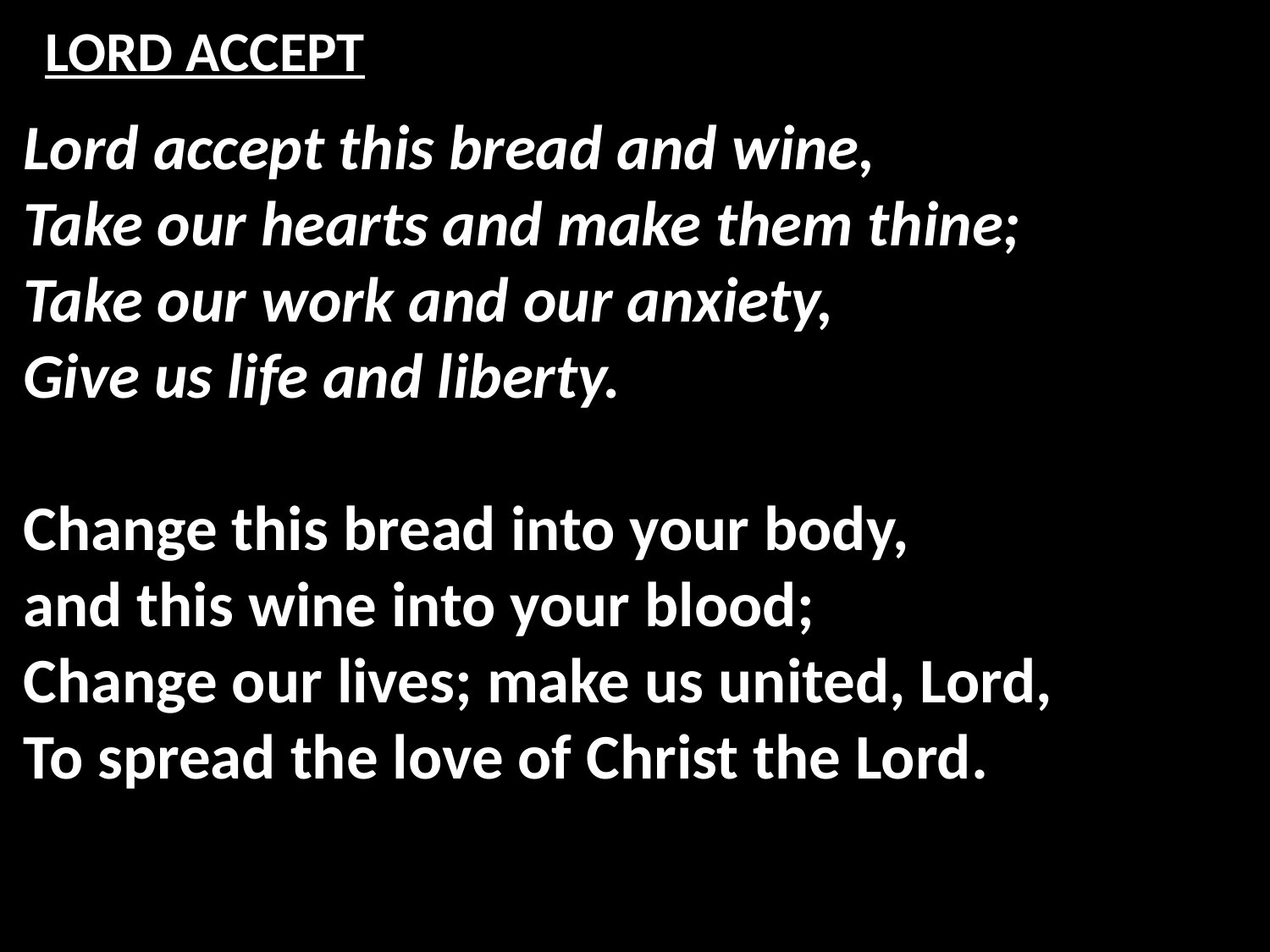

# LORD ACCEPT
Lord accept this bread and wine,
Take our hearts and make them thine;
Take our work and our anxiety,
Give us life and liberty.

Change this bread into your body,
and this wine into your blood;
Change our lives; make us united, Lord,
To spread the love of Christ the Lord.